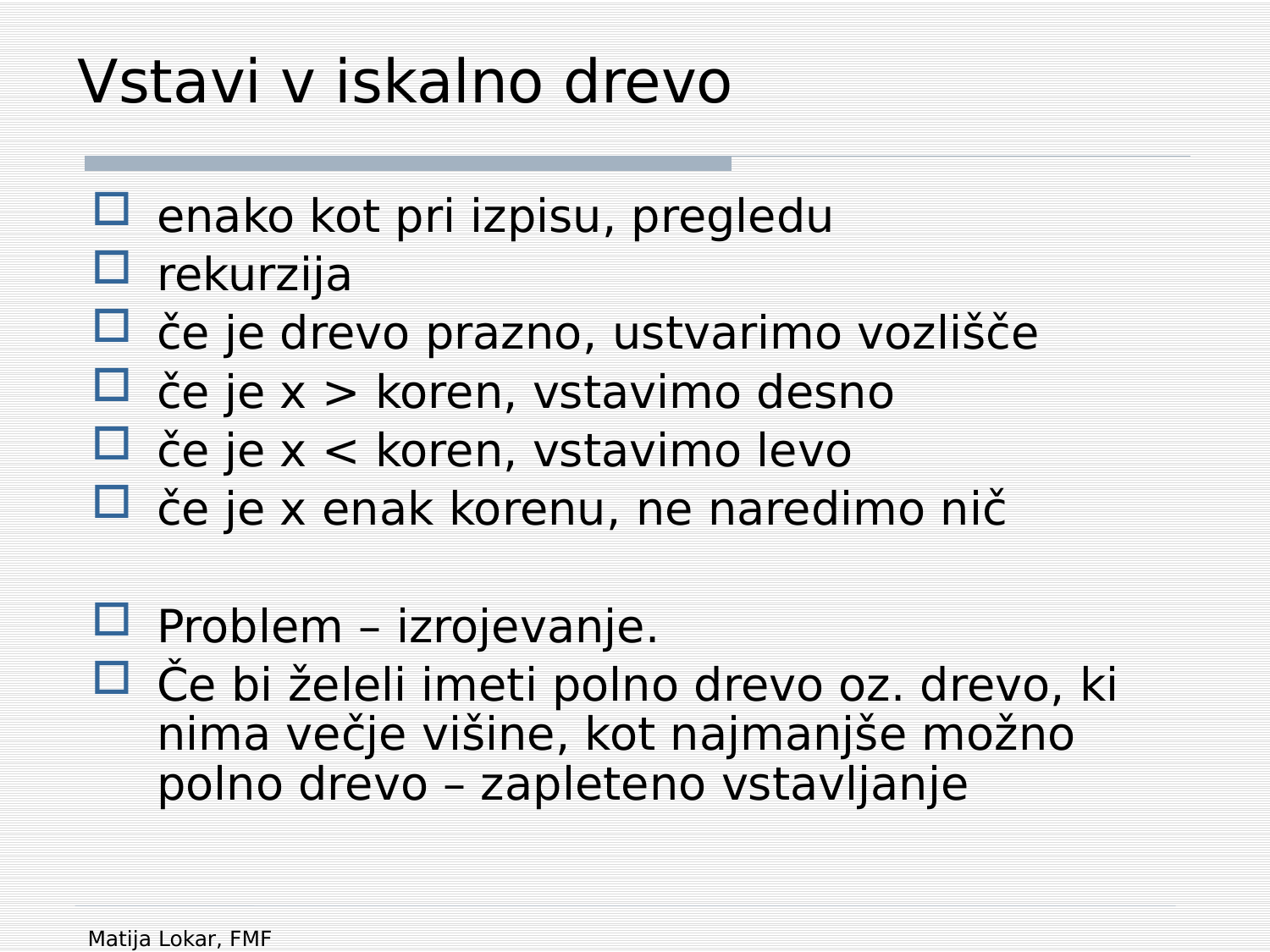

# Vstavi v iskalno drevo
enako kot pri izpisu, pregledu
rekurzija
če je drevo prazno, ustvarimo vozlišče
če je x > koren, vstavimo desno
če je x < koren, vstavimo levo
če je x enak korenu, ne naredimo nič

Problem – izrojevanje.
Če bi želeli imeti polno drevo oz. drevo, ki nima večje višine, kot najmanjše možno polno drevo – zapleteno vstavljanje

Matija Lokar, FMF